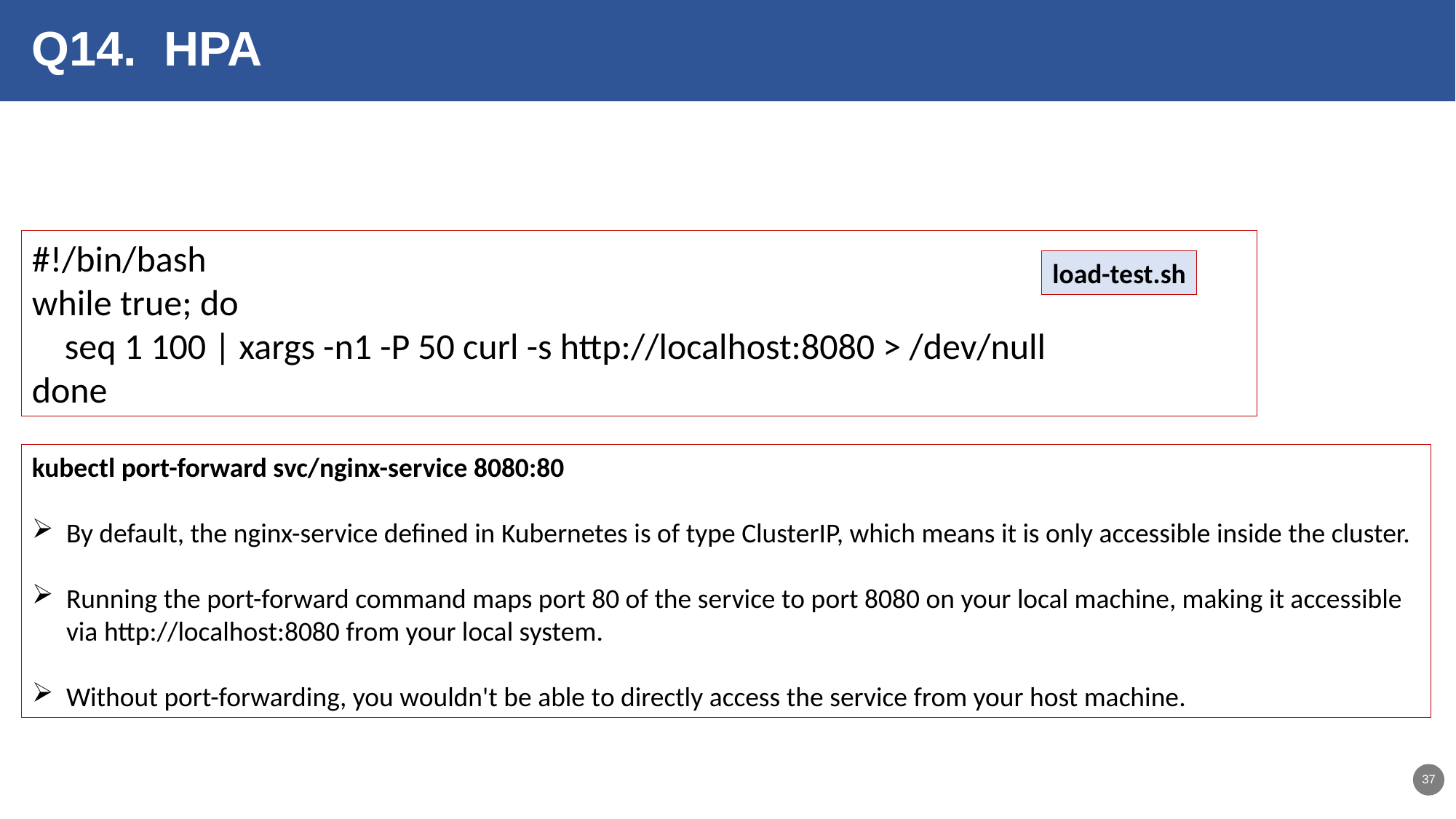

Q14.  HPA

#!/bin/bash
while true; do
    seq 1 100 | xargs -n1 -P 50 curl -s http://localhost:8080 > /dev/null
done
load-test.sh
kubectl port-forward svc/nginx-service 8080:80

By default, the nginx-service defined in Kubernetes is of type ClusterIP, which means it is only accessible inside the cluster.

Running the port-forward command maps port 80 of the service to port 8080 on your local machine, making it accessible via http://localhost:8080 from your local system.

Without port-forwarding, you wouldn't be able to directly access the service from your host machine.